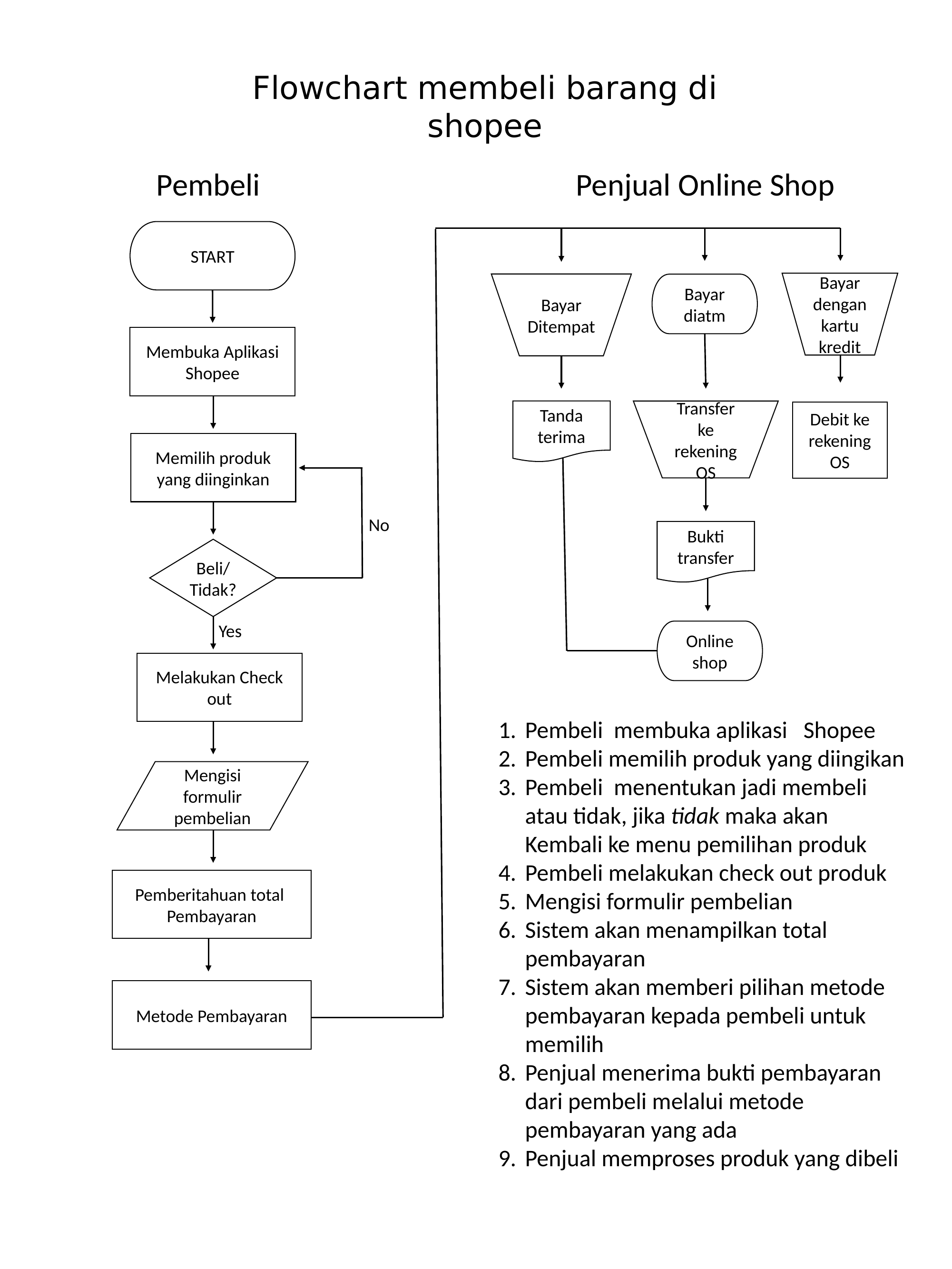

Flowchart membeli barang di shopee
Pembeli
Penjual Online Shop
START
Bayar dengan kartu kredit
Bayar Ditempat
Bayar diatm
Membuka Aplikasi Shopee
Tanda terima
Transfer ke rekening OS
Debit ke rekening OS
Memilih produk yang diinginkan
No
Bukti transfer
Beli/
Tidak?
Yes
Online shop
Melakukan Check out
Pembeli  membuka aplikasi   Shopee
Pembeli memilih produk yang diingikan
Pembeli  menentukan jadi membeli atau tidak, jika tidak maka akan Kembali ke menu pemilihan produk
Pembeli melakukan check out produk
Mengisi formulir pembelian
Sistem akan menampilkan total pembayaran
Sistem akan memberi pilihan metode pembayaran kepada pembeli untuk memilih
Penjual menerima bukti pembayaran dari pembeli melalui metode pembayaran yang ada
Penjual memproses produk yang dibeli

Mengisi formulir pembelian
Pemberitahuan total
Pembayaran
Metode Pembayaran